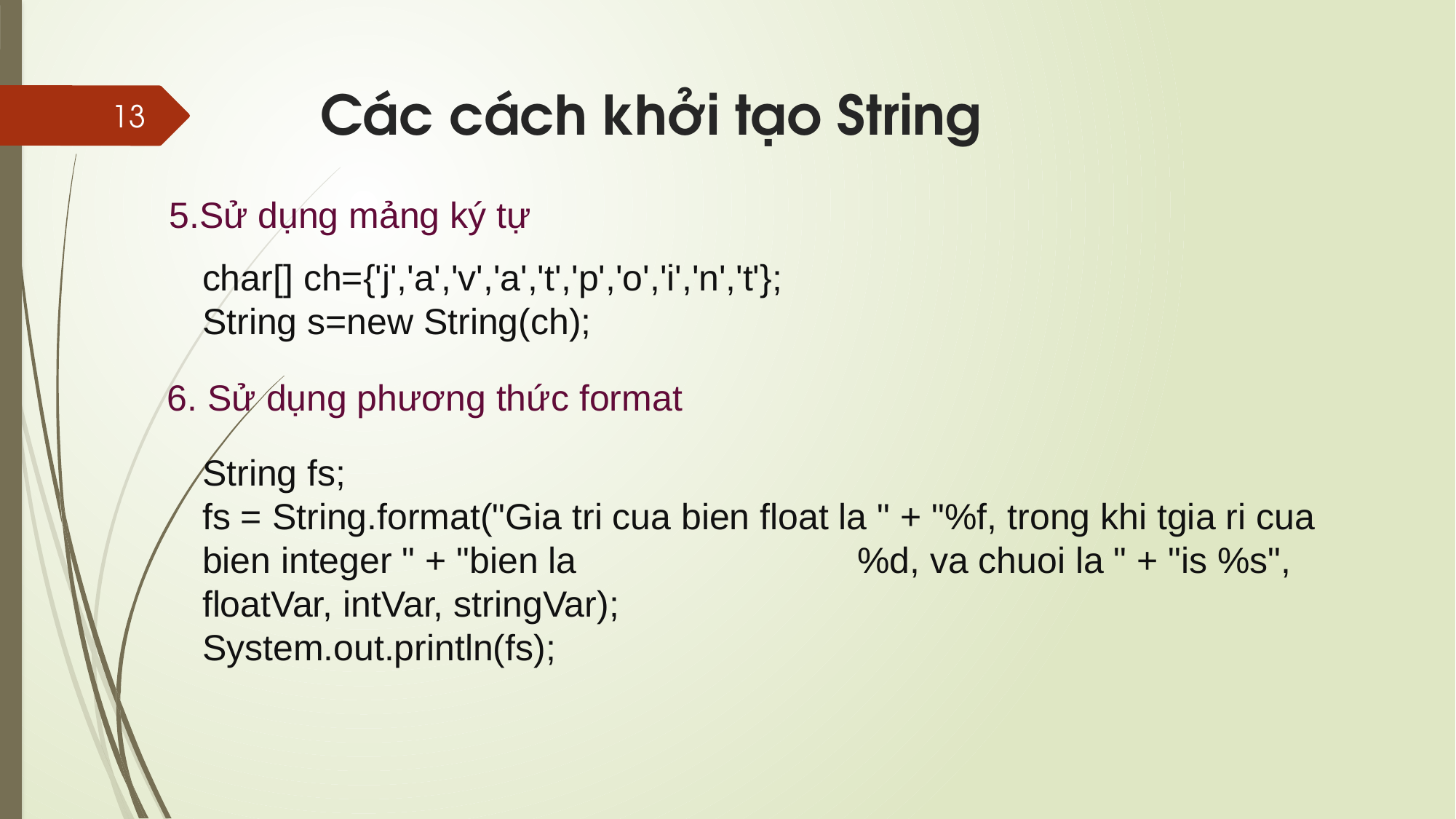

# Các cách khởi tạo String
13
5.Sử dụng mảng ký tự
char[] ch={'j','a','v','a','t','p','o','i','n','t'};
String s=new String(ch);
6. Sử dụng phương thức format
String fs;
fs = String.format("Gia tri cua bien float la " + "%f, trong khi tgia ri cua bien integer " + "bien la 			%d, va chuoi la " + "is %s", floatVar, intVar, stringVar);
System.out.println(fs);